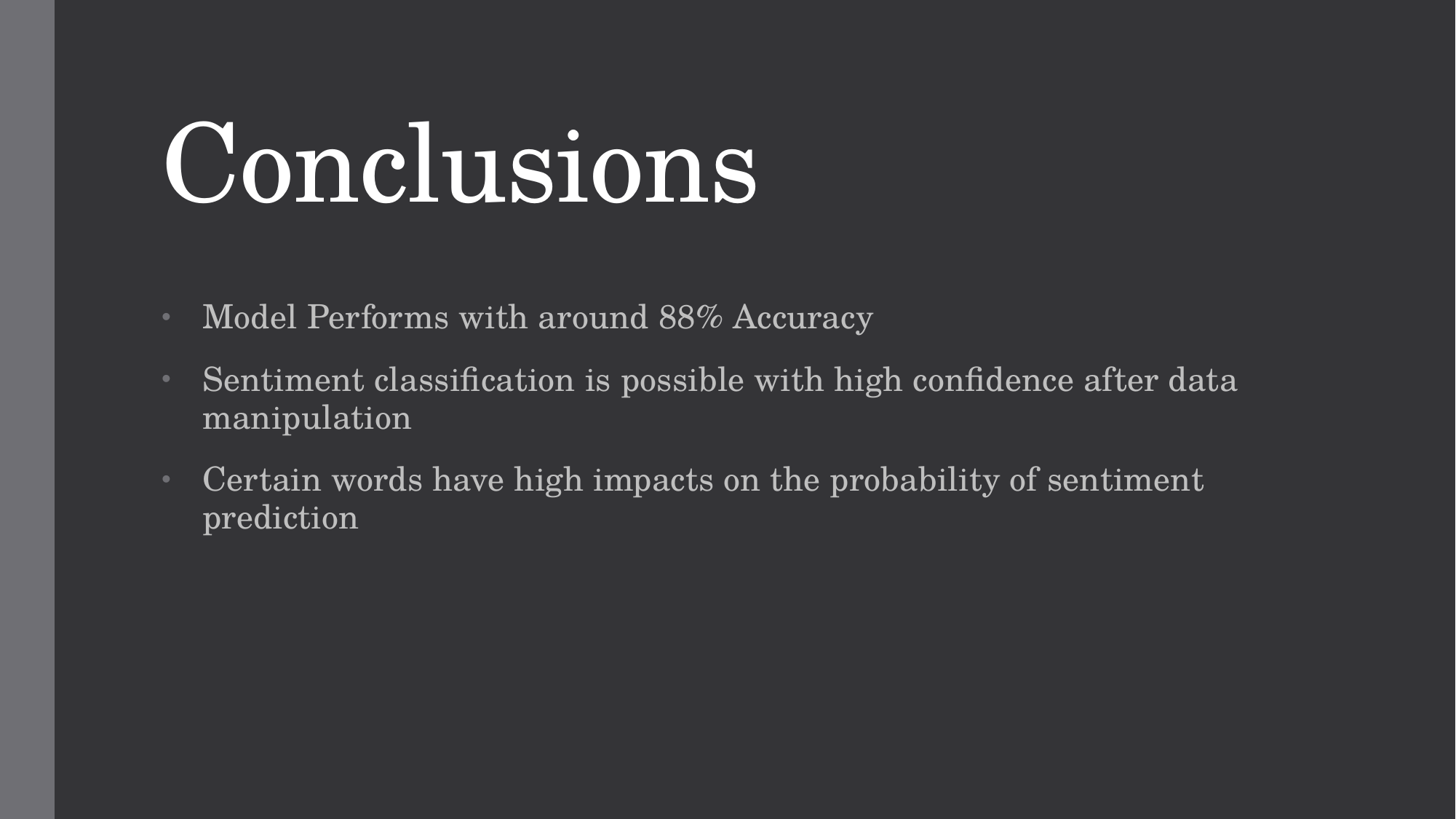

# Conclusions
Model Performs with around 88% Accuracy
Sentiment classification is possible with high confidence after data manipulation
Certain words have high impacts on the probability of sentiment prediction